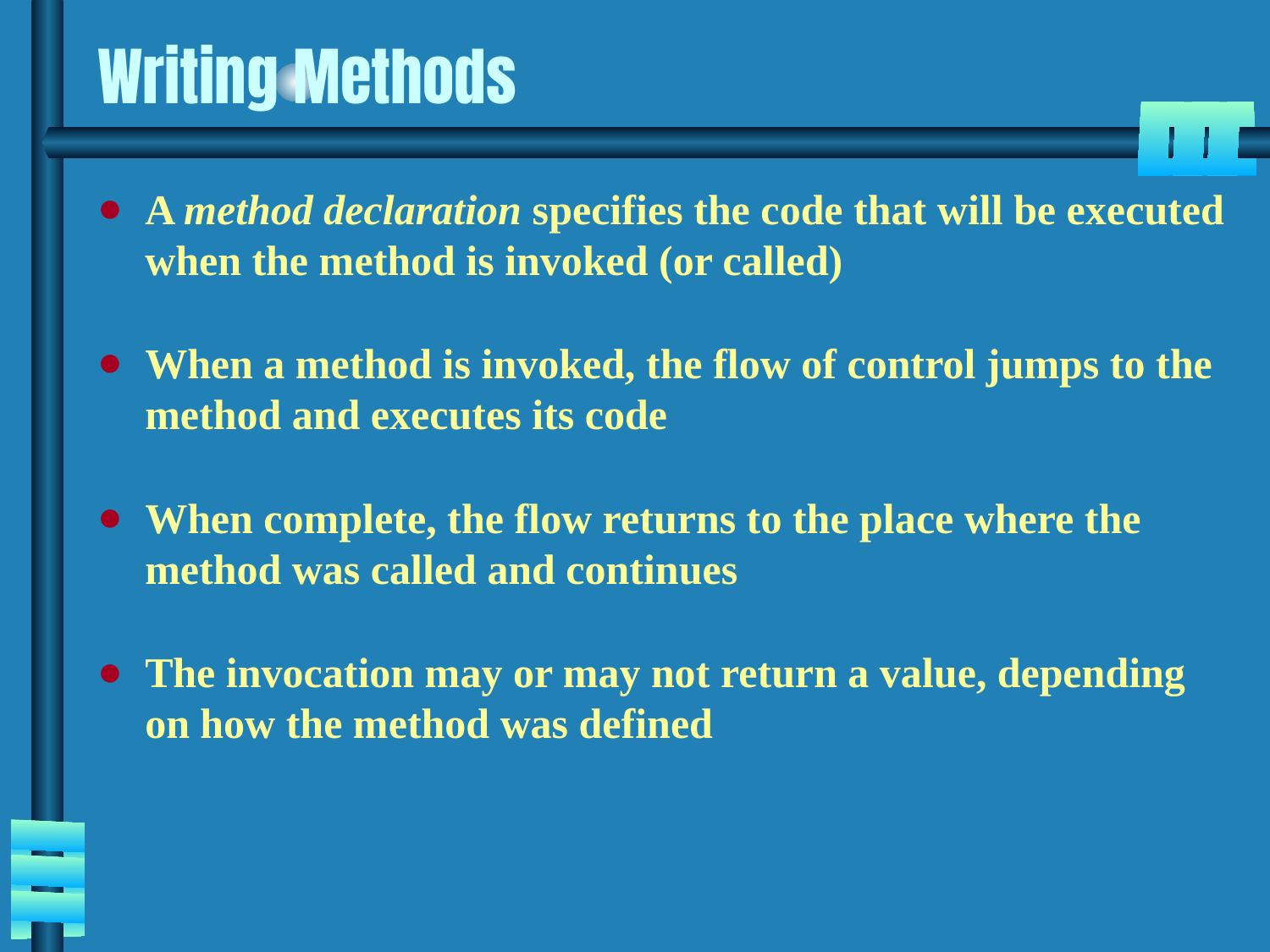

# Writing Methods
A method declaration specifies the code that will be executed when the method is invoked (or called)

When a method is invoked, the flow of control jumps to the method and executes its code

When complete, the flow returns to the place where the method was called and continues

The invocation may or may not return a value, depending on how the method was defined